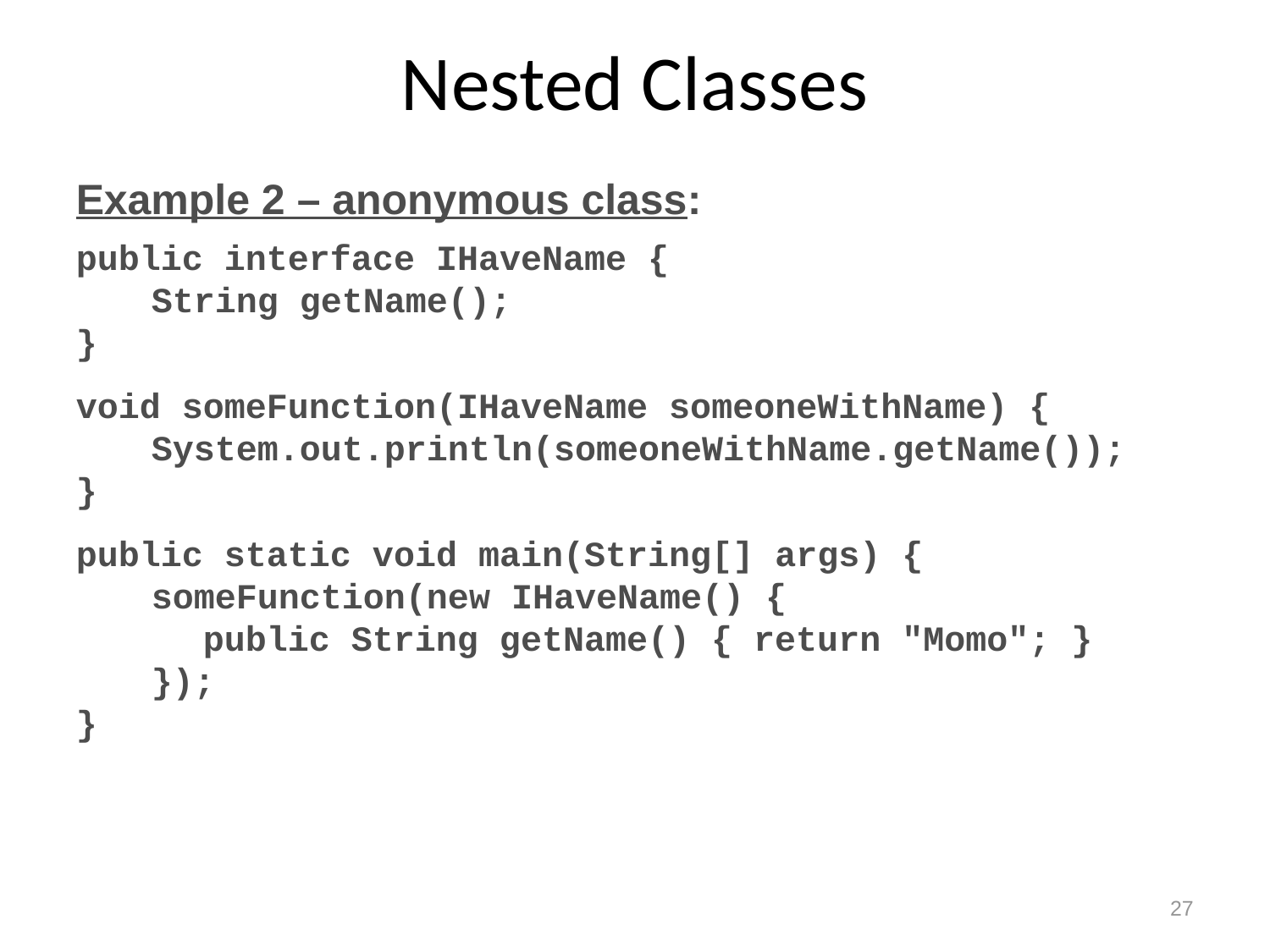

# Nested Classes
Example 2 – anonymous class:

public interface IHaveName {
	String getName();
}

void someFunction(IHaveName someoneWithName) {
	System.out.println(someoneWithName.getName());
}

public static void main(String[] args) {
	someFunction(new IHaveName() {
		public String getName() { return "Momo"; }
	});
}
27